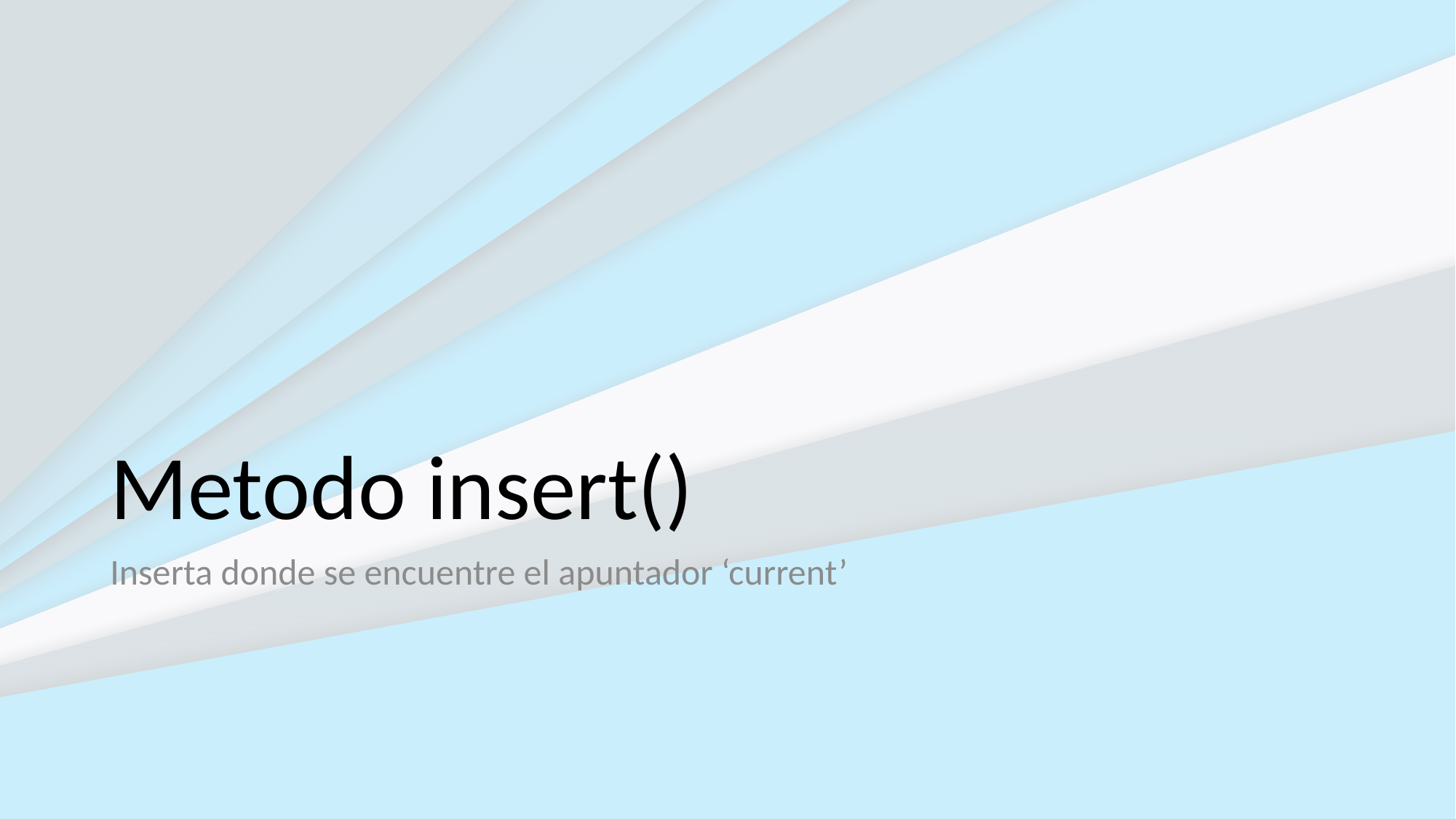

# Metodo insert()
Inserta donde se encuentre el apuntador ‘current’